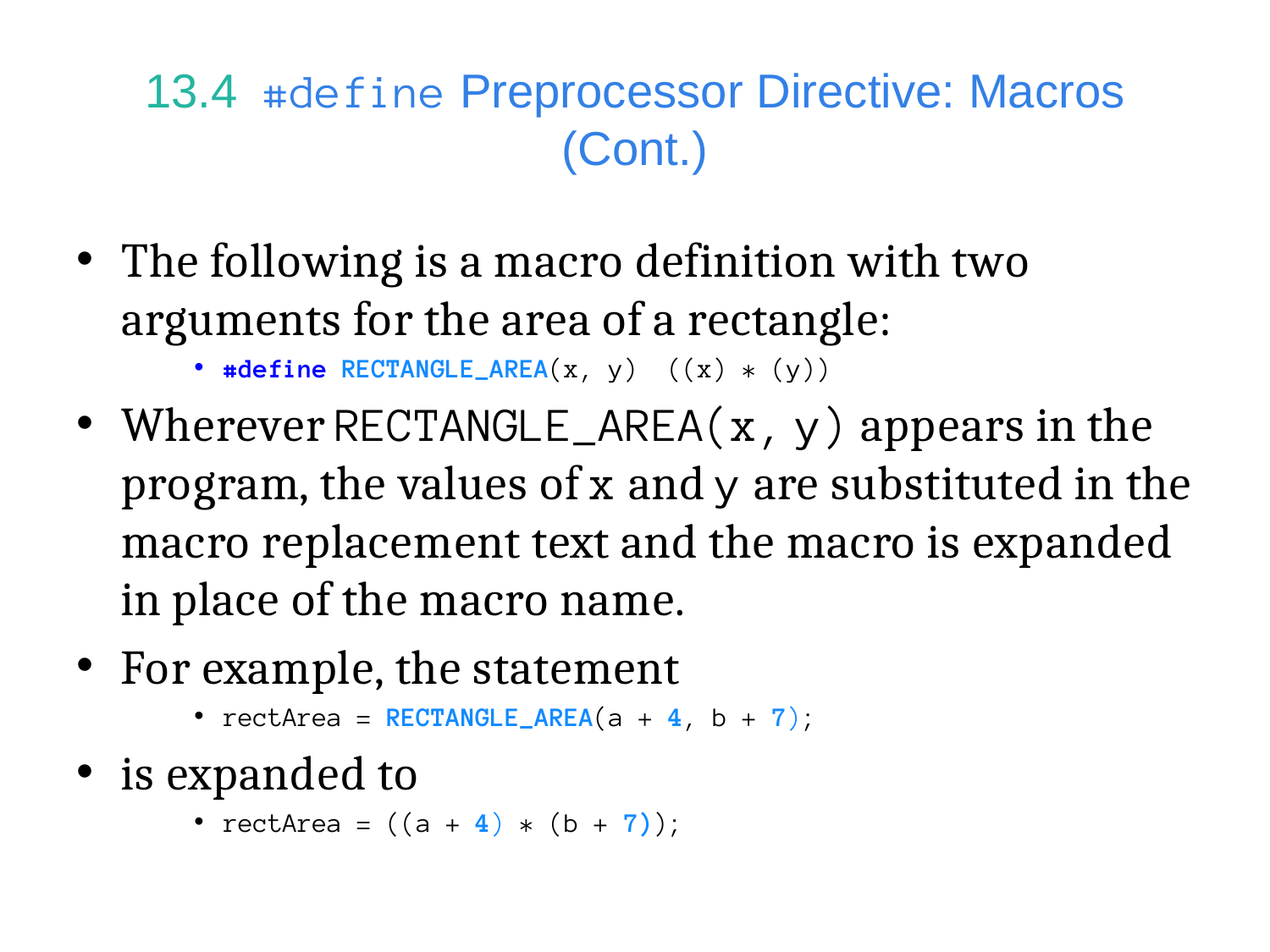

# 13.4  #define Preprocessor Directive: Macros (Cont.)
The following is a macro definition with two arguments for the area of a rectangle:
#define RECTANGLE_AREA(x, y)  ((x) * (y))
Wherever RECTANGLE_AREA(x, y) appears in the program, the values of x and y are substituted in the macro replacement text and the macro is expanded in place of the macro name.
For example, the statement
rectArea = RECTANGLE_AREA(a + 4, b + 7);
is expanded to
rectArea = ((a + 4) * (b + 7));